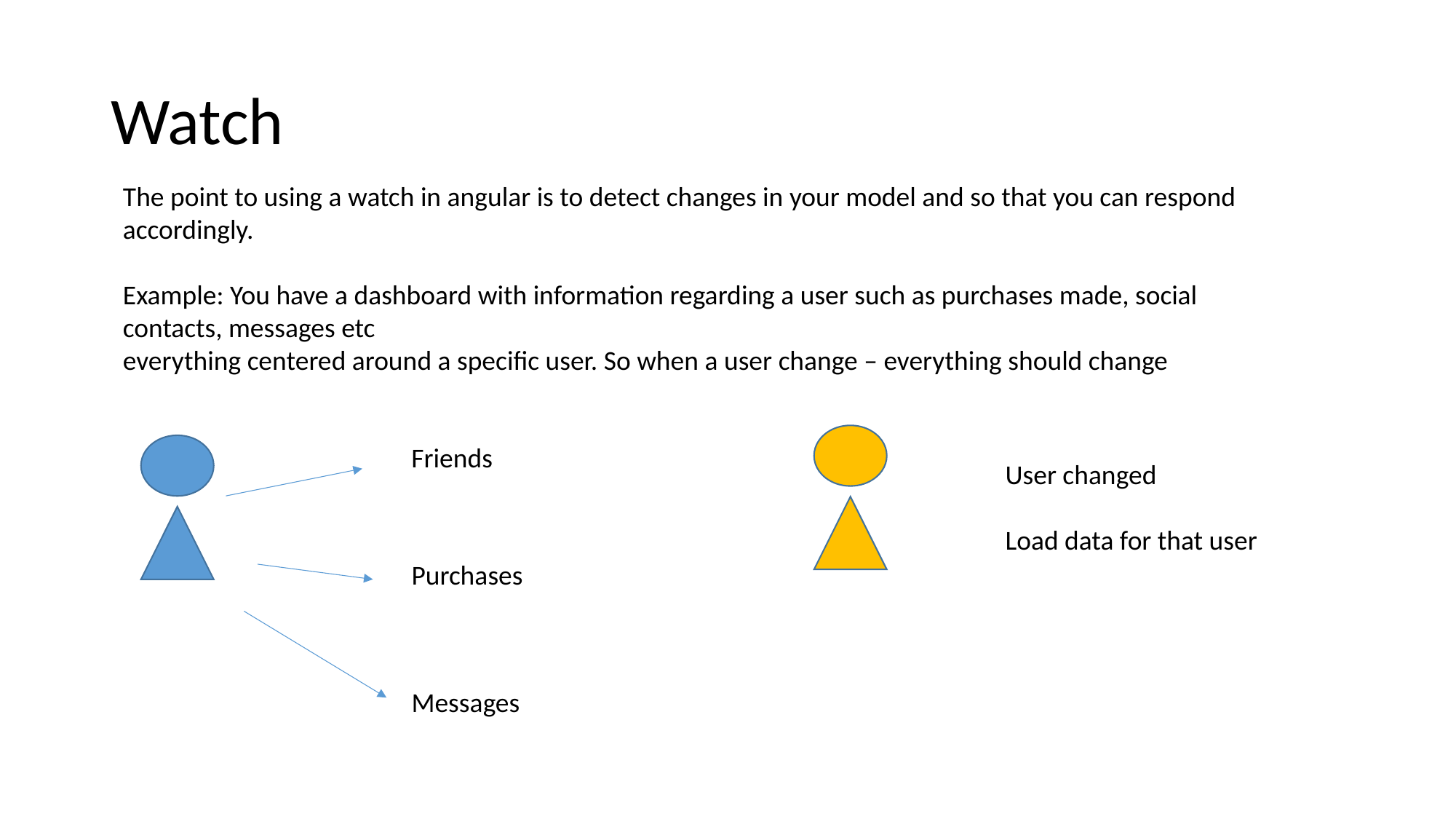

# Watch
The point to using a watch in angular is to detect changes in your model and so that you can respond accordingly.

Example: You have a dashboard with information regarding a user such as purchases made, social contacts, messages etc
everything centered around a specific user. So when a user change – everything should change

Friends
User changed

Load data for that user

Purchases
Messages